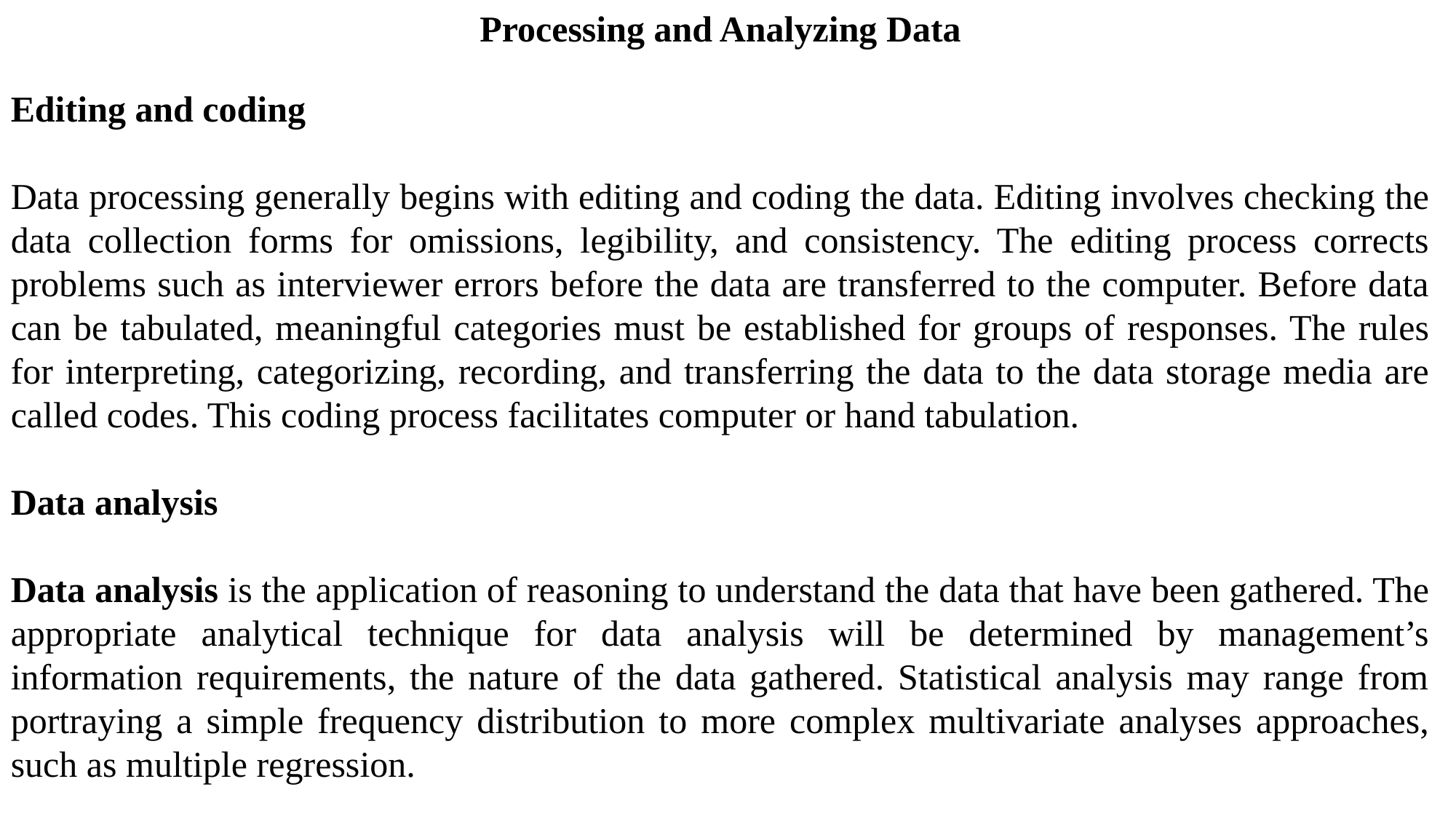

Processing and Analyzing Data

Editing and coding

Data processing generally begins with editing and coding the data. Editing involves checking the data collection forms for omissions, legibility, and consistency. The editing process corrects problems such as interviewer errors before the data are transferred to the computer. Before data can be tabulated, meaningful categories must be established for groups of responses. The rules for interpreting, categorizing, recording, and transferring the data to the data storage media are called codes. This coding process facilitates computer or hand tabulation.

Data analysis

Data analysis is the application of reasoning to understand the data that have been gathered. The appropriate analytical technique for data analysis will be determined by management’s information requirements, the nature of the data gathered. Statistical analysis may range from portraying a simple frequency distribution to more complex multivariate analyses approaches, such as multiple regression.